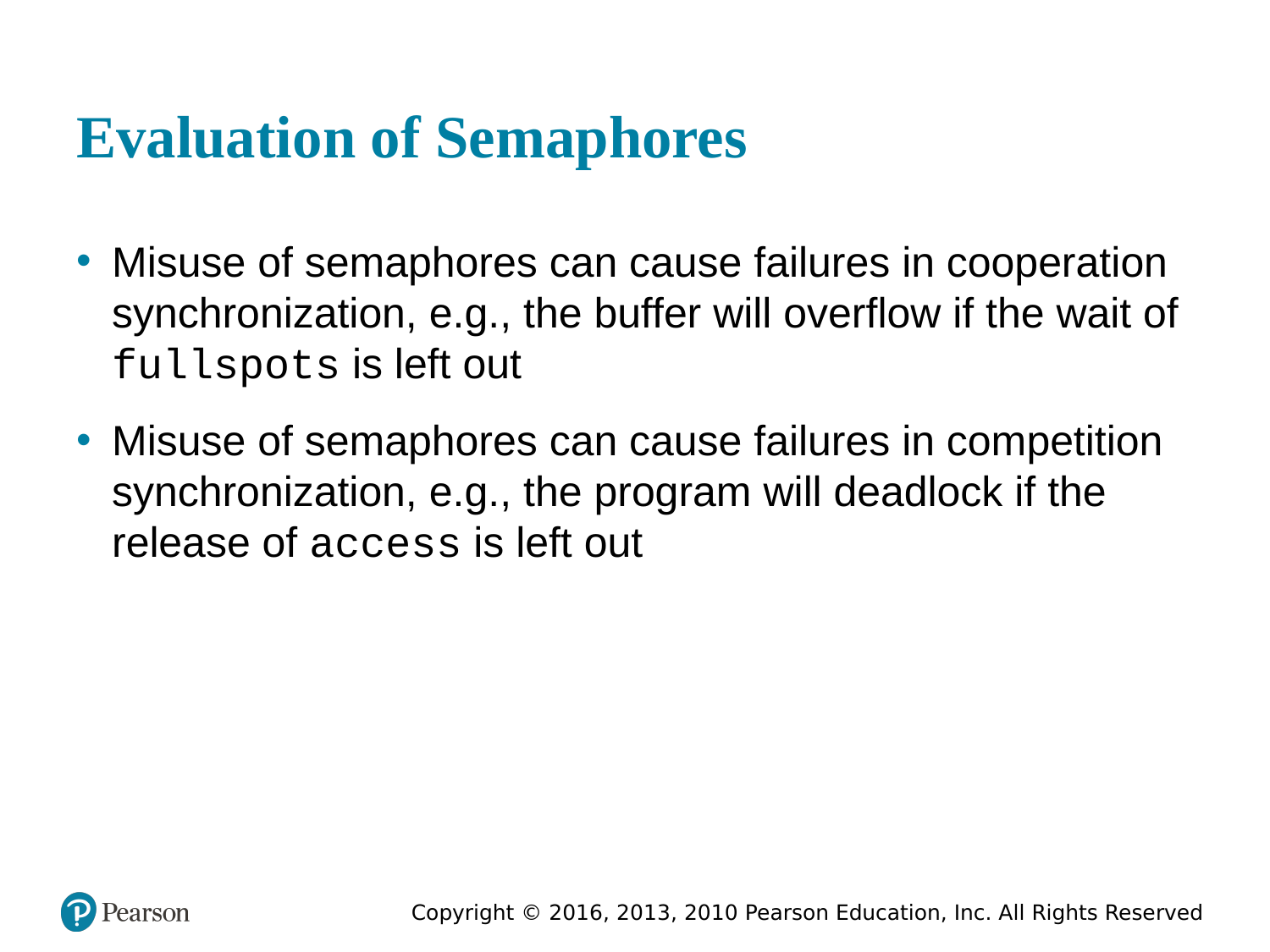

# Evaluation of Semaphores
Misuse of semaphores can cause failures in cooperation synchronization, e.g., the buffer will overflow if the wait of fullspots is left out
Misuse of semaphores can cause failures in competition synchronization, e.g., the program will deadlock if the release of access is left out